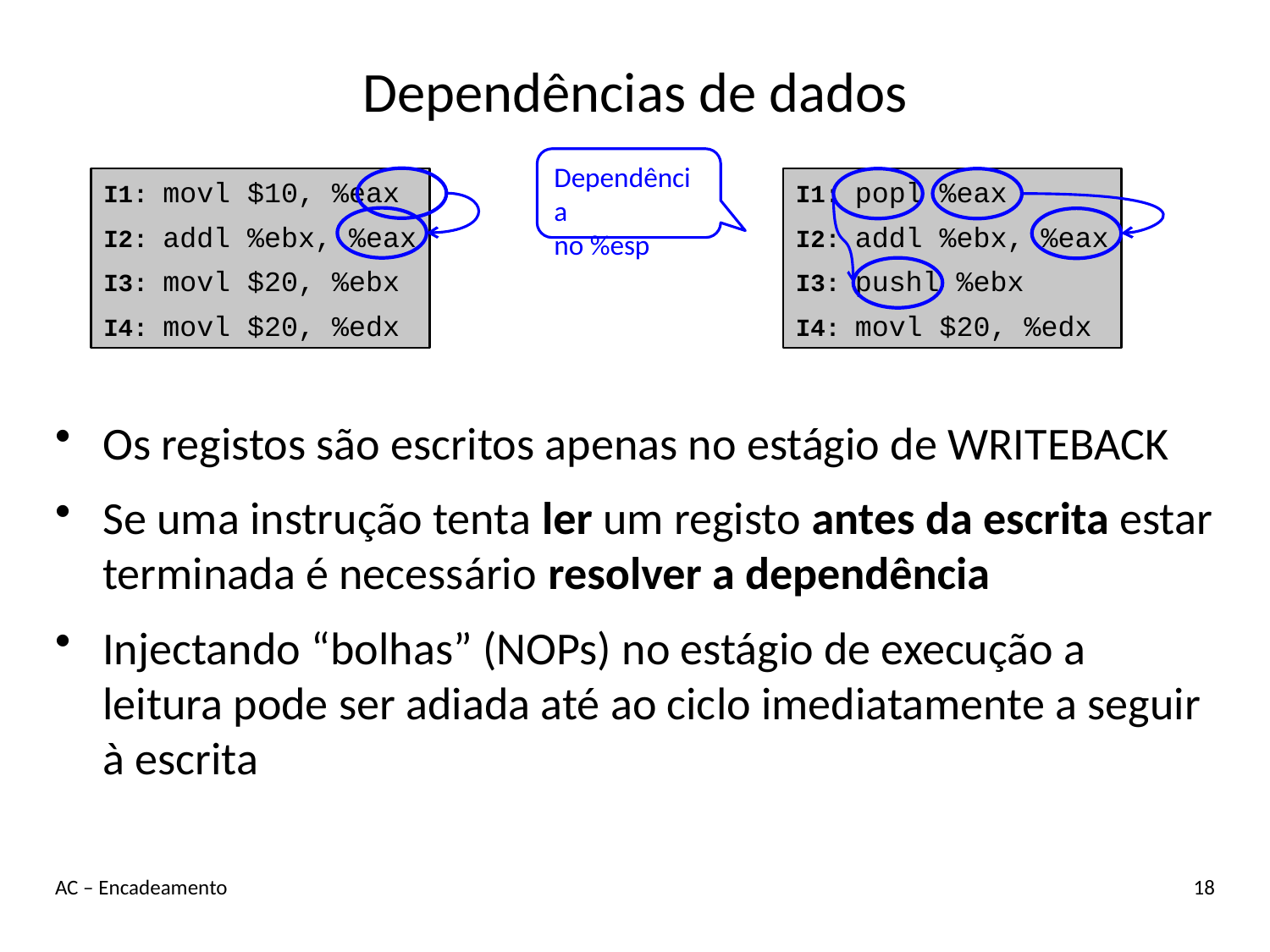

# Dependências de dados
Dependência
no %esp

I1: movl $10, %eax
I2: addl %ebx, %eax
I3: movl $20, %ebx
I4: movl $20, %edx
I1: popl %eax
I2: addl %ebx, %eax
I3: pushl %ebx
I4: movl $20, %edx

Os registos são escritos apenas no estágio de WRITEBACK
Se uma instrução tenta ler um registo antes da escrita estar terminada é necessário resolver a dependência
Injectando “bolhas” (NOPs) no estágio de execução a leitura pode ser adiada até ao ciclo imediatamente a seguir à escrita
AC – Encadeamento
18